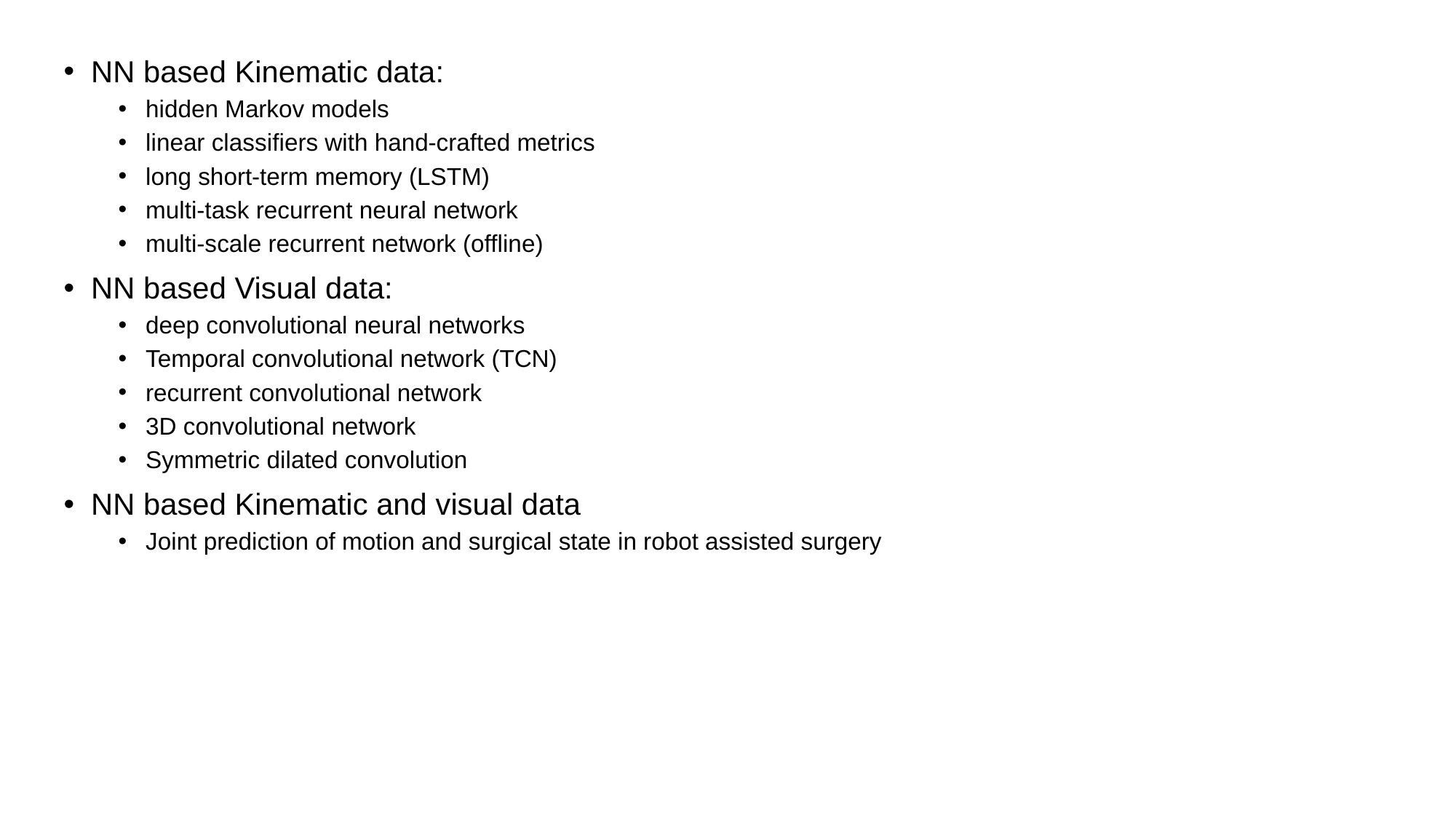

NN based Kinematic data:
hidden Markov models
linear classifiers with hand-crafted metrics
long short-term memory (LSTM)
multi-task recurrent neural network
multi-scale recurrent network (offline)
NN based Visual data:
deep convolutional neural networks
Temporal convolutional network (TCN)
recurrent convolutional network
3D convolutional network
Symmetric dilated convolution
NN based Kinematic and visual data
Joint prediction of motion and surgical state in robot assisted surgery